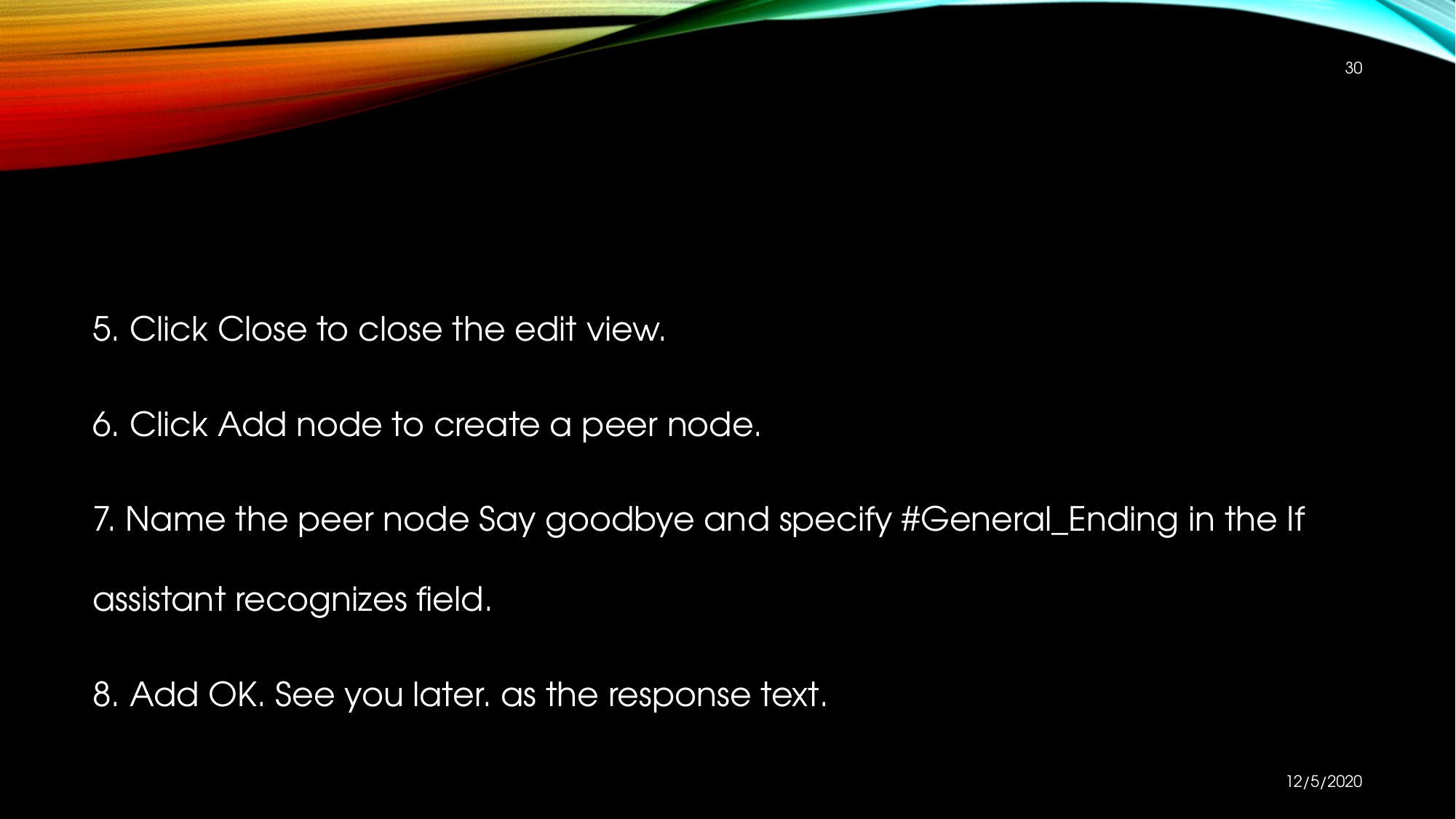

30
#
5. Click Close to close the edit view.
6. Click Add node to create a peer node.
7. Name the peer node Say goodbye and specify #General_Ending in the If assistant recognizes field.
8. Add OK. See you later. as the response text.

12/5/2020